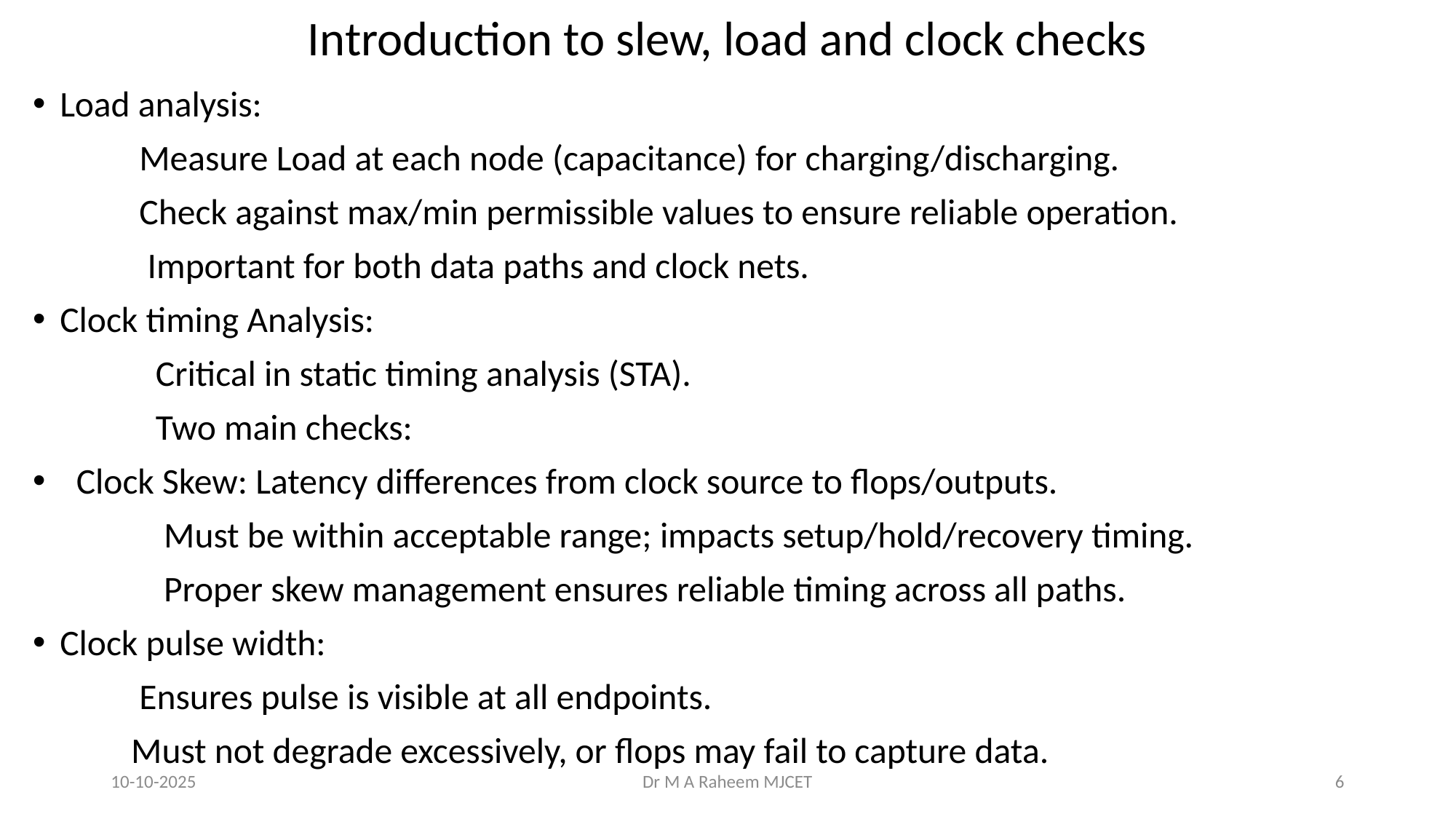

# Introduction to slew, load and clock checks
Load analysis:
             Measure Load at each node (capacitance) for charging/discharging.
             Check against max/min permissible values to ensure reliable operation.
              Important for both data paths and clock nets.
Clock timing Analysis:
               Critical in static timing analysis (STA).
               Two main checks:
  Clock Skew: Latency differences from clock source to flops/outputs.
                Must be within acceptable range; impacts setup/hold/recovery timing.
                Proper skew management ensures reliable timing across all paths.
Clock pulse width:
             Ensures pulse is visible at all endpoints.
            Must not degrade excessively, or flops may fail to capture data.
10-10-2025
Dr M A Raheem MJCET
6